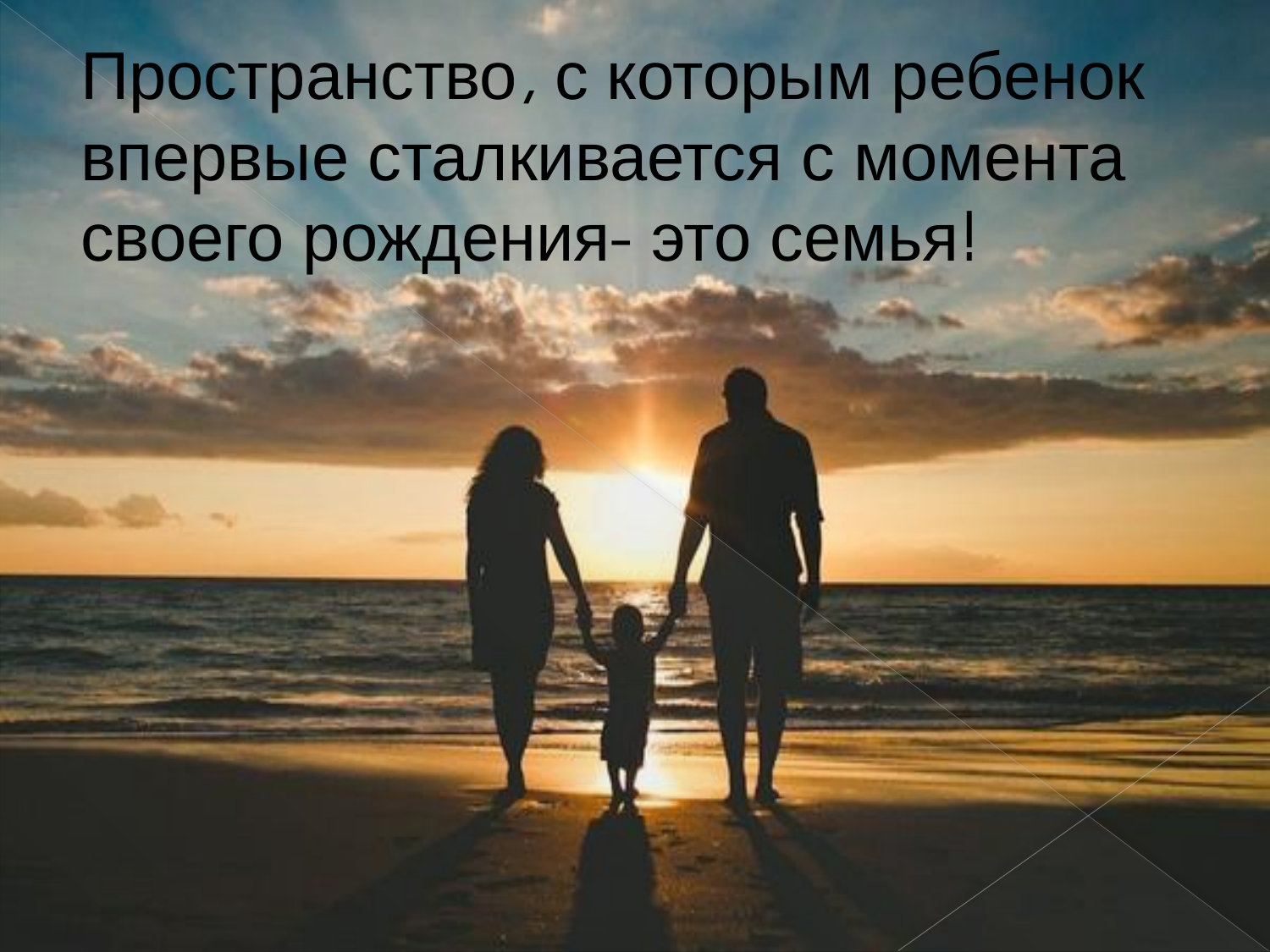

# Пространство, с которым ребенок впервые сталкивается с момента своего рождения- это семья!